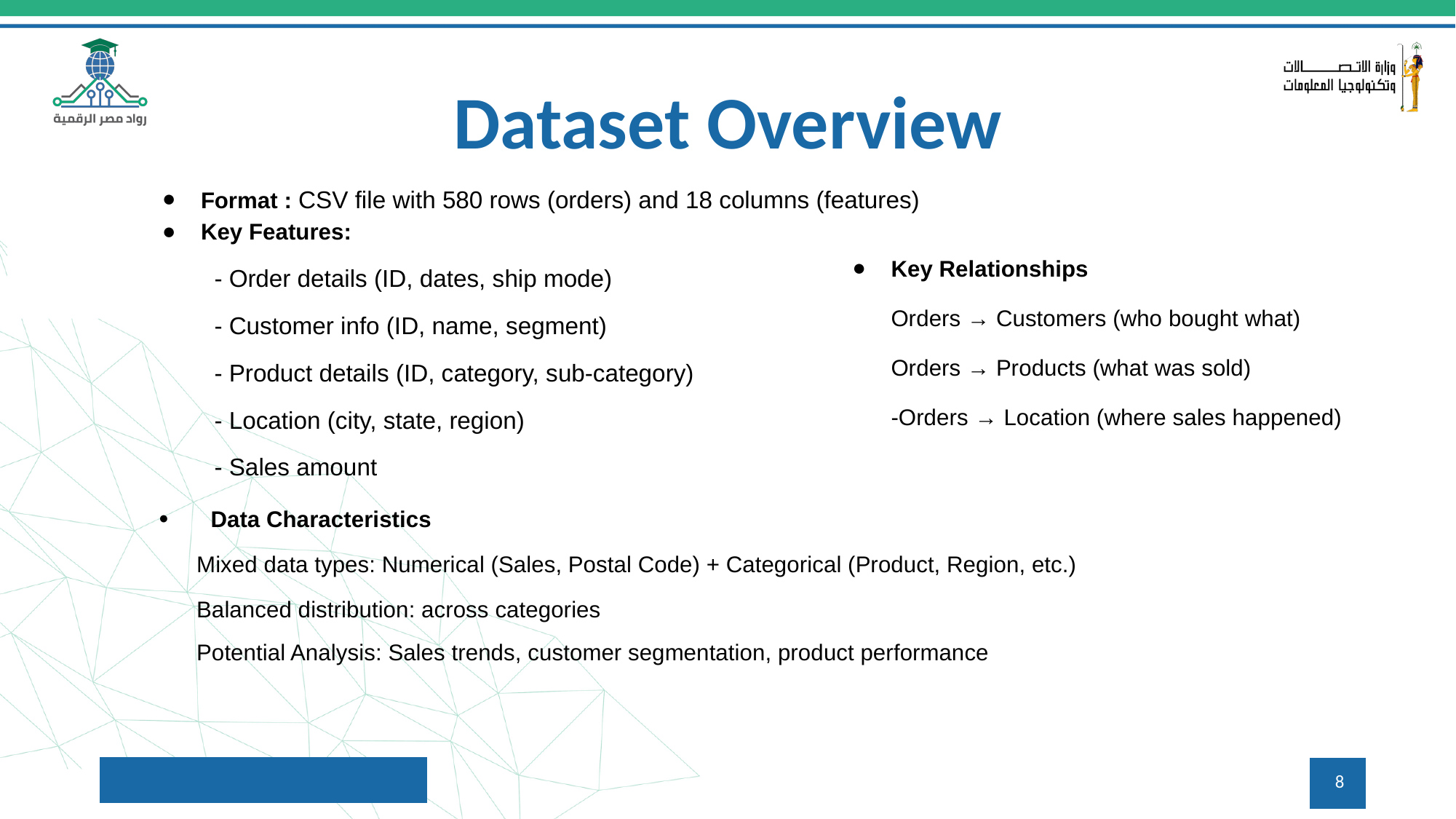

# Dataset Overview
Format : CSV file with 580 rows (orders) and 18 columns (features)
Key Features:
  - Order details (ID, dates, ship mode)
  - Customer info (ID, name, segment)
  - Product details (ID, category, sub-category)
  - Location (city, state, region)
  - Sales amount

Key Relationships
Orders → Customers (who bought what)
Orders → Products (what was sold)
-Orders → Location (where sales happened)
   Data Characteristics
Mixed data types: Numerical (Sales, Postal Code) + Categorical (Product, Region, etc.)
Balanced distribution: across categories
Potential Analysis: Sales trends, customer segmentation, product performance

8